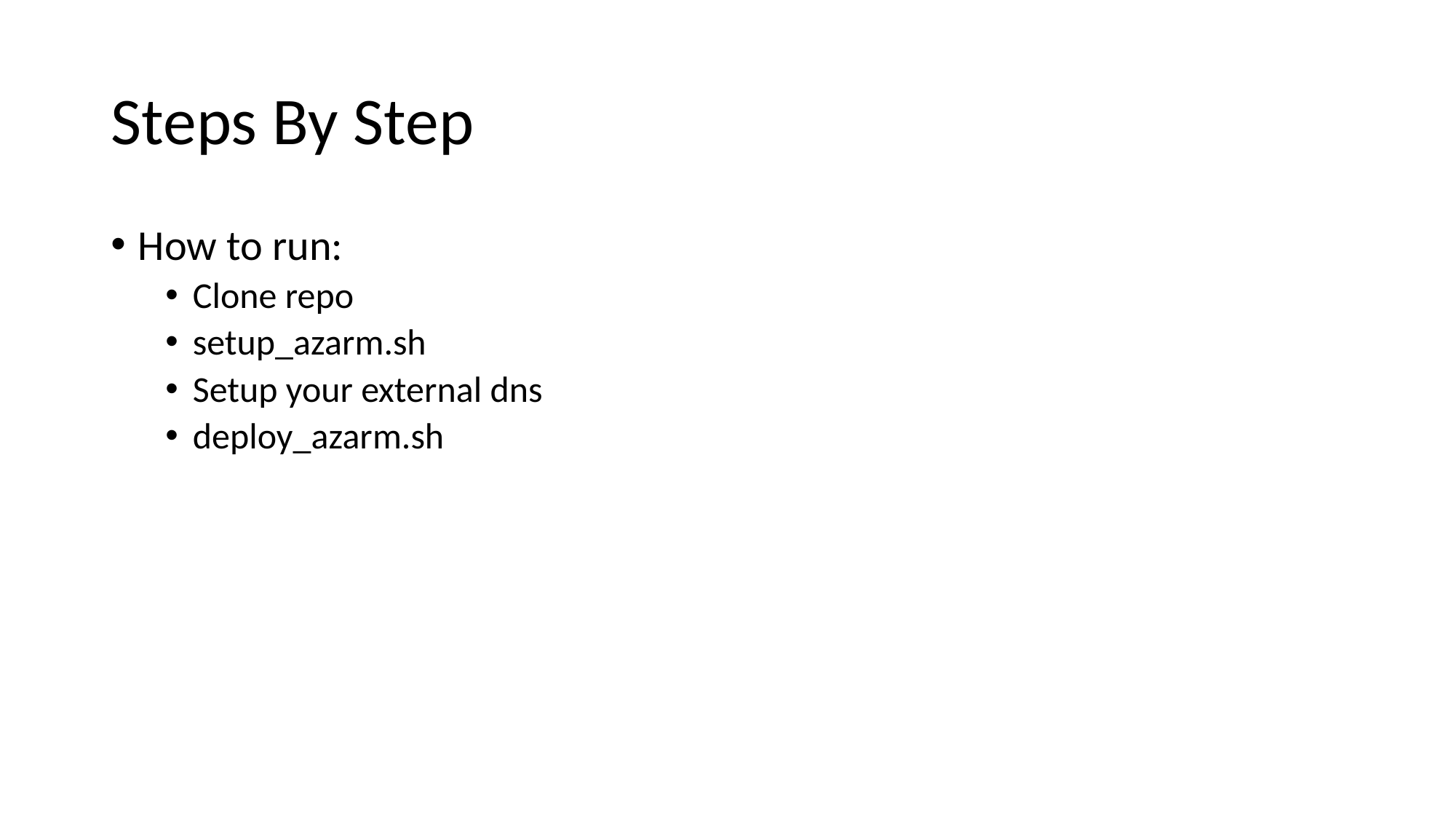

# Steps By Step
How to run:
Clone repo
setup_azarm.sh
Setup your external dns
deploy_azarm.sh